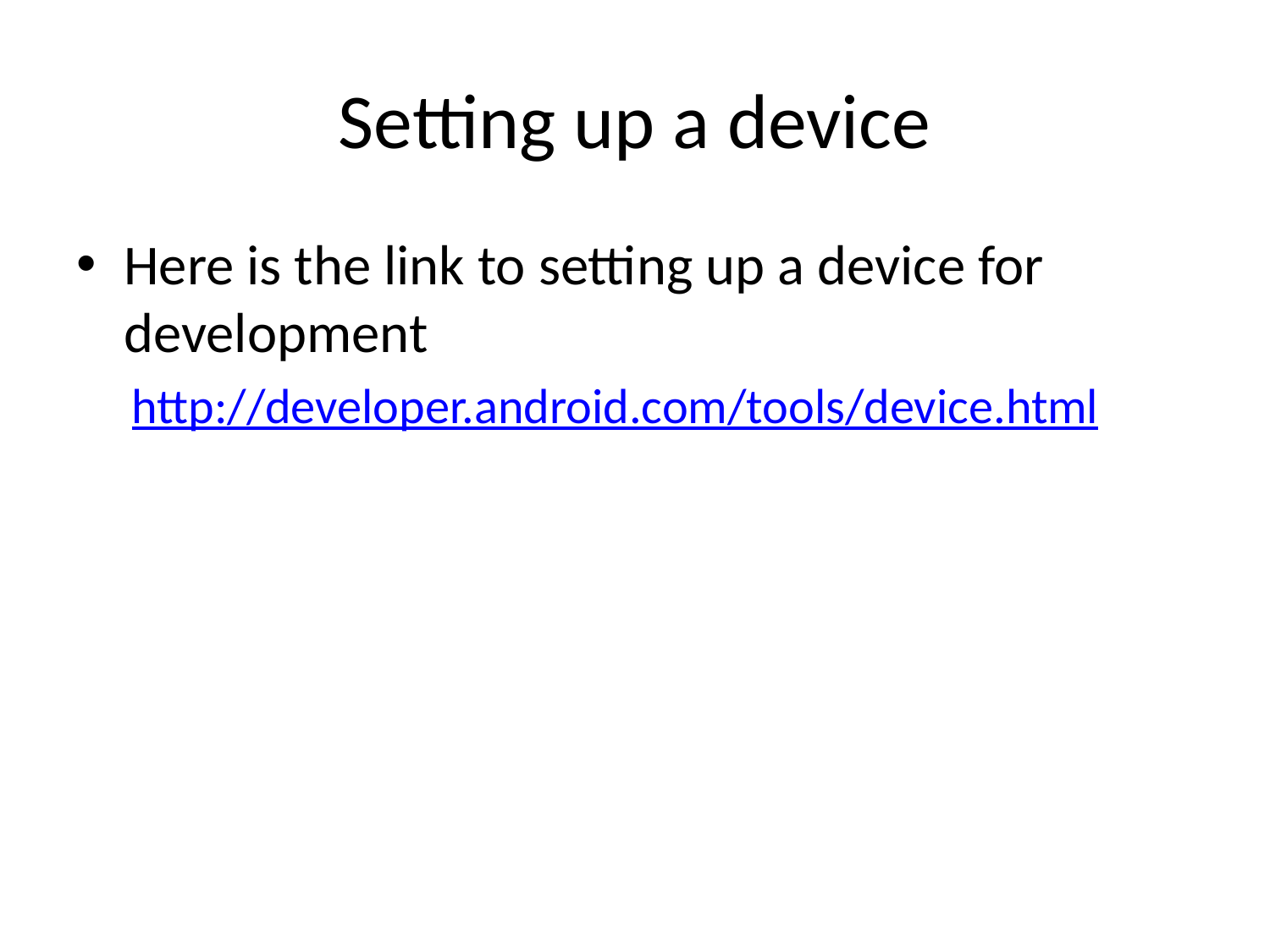

# Setting up a device
Here is the link to setting up a device for development
http://developer.android.com/tools/device.html